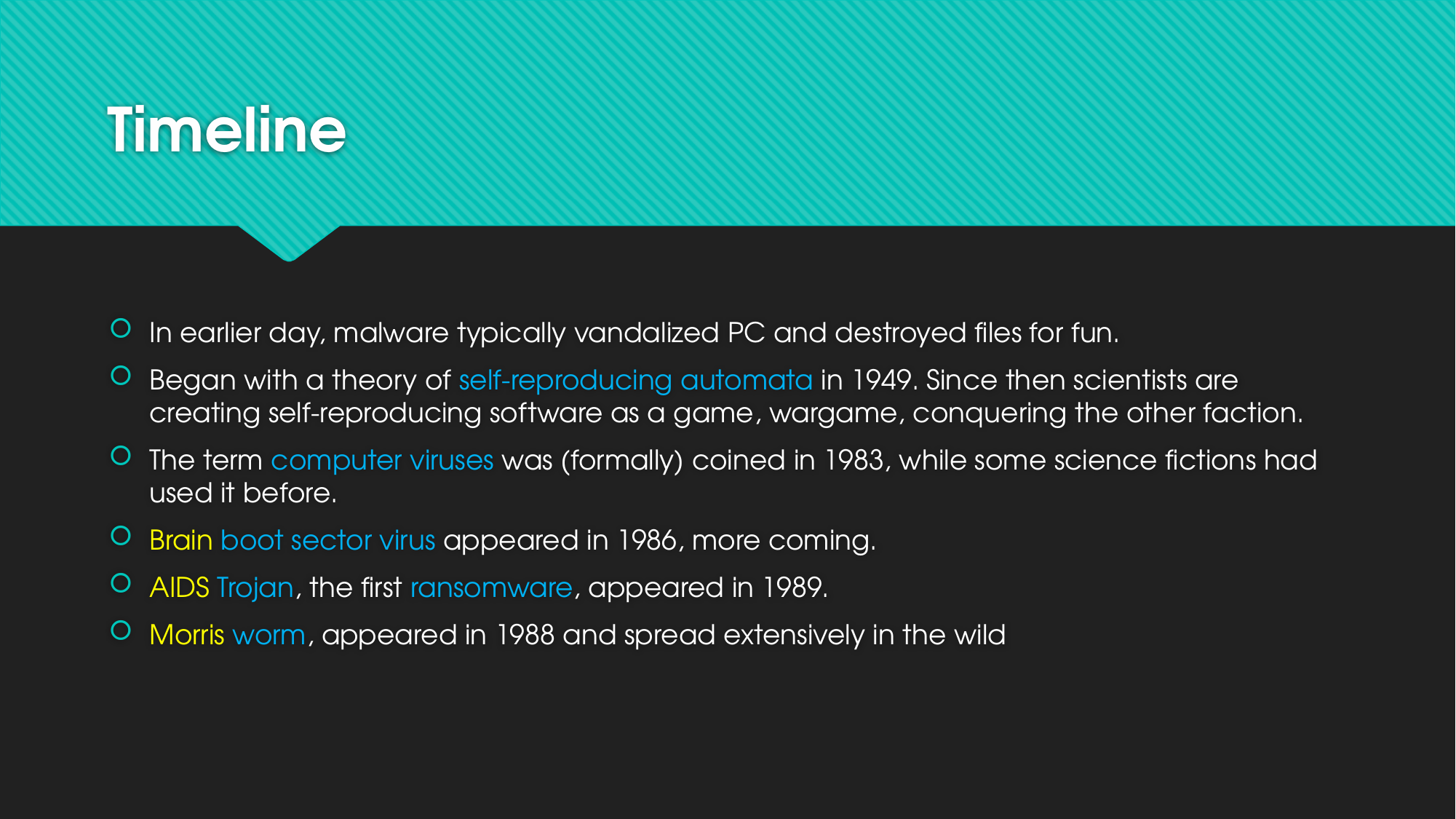

# Timeline
In earlier day, malware typically vandalized PC and destroyed files for fun.
Began with a theory of self-reproducing automata in 1949. Since then scientists are creating self-reproducing software as a game, wargame, conquering the other faction.
The term computer viruses was (formally) coined in 1983, while some science fictions had used it before.
Brain boot sector virus appeared in 1986, more coming.
AIDS Trojan, the first ransomware, appeared in 1989.
Morris worm, appeared in 1988 and spread extensively in the wild